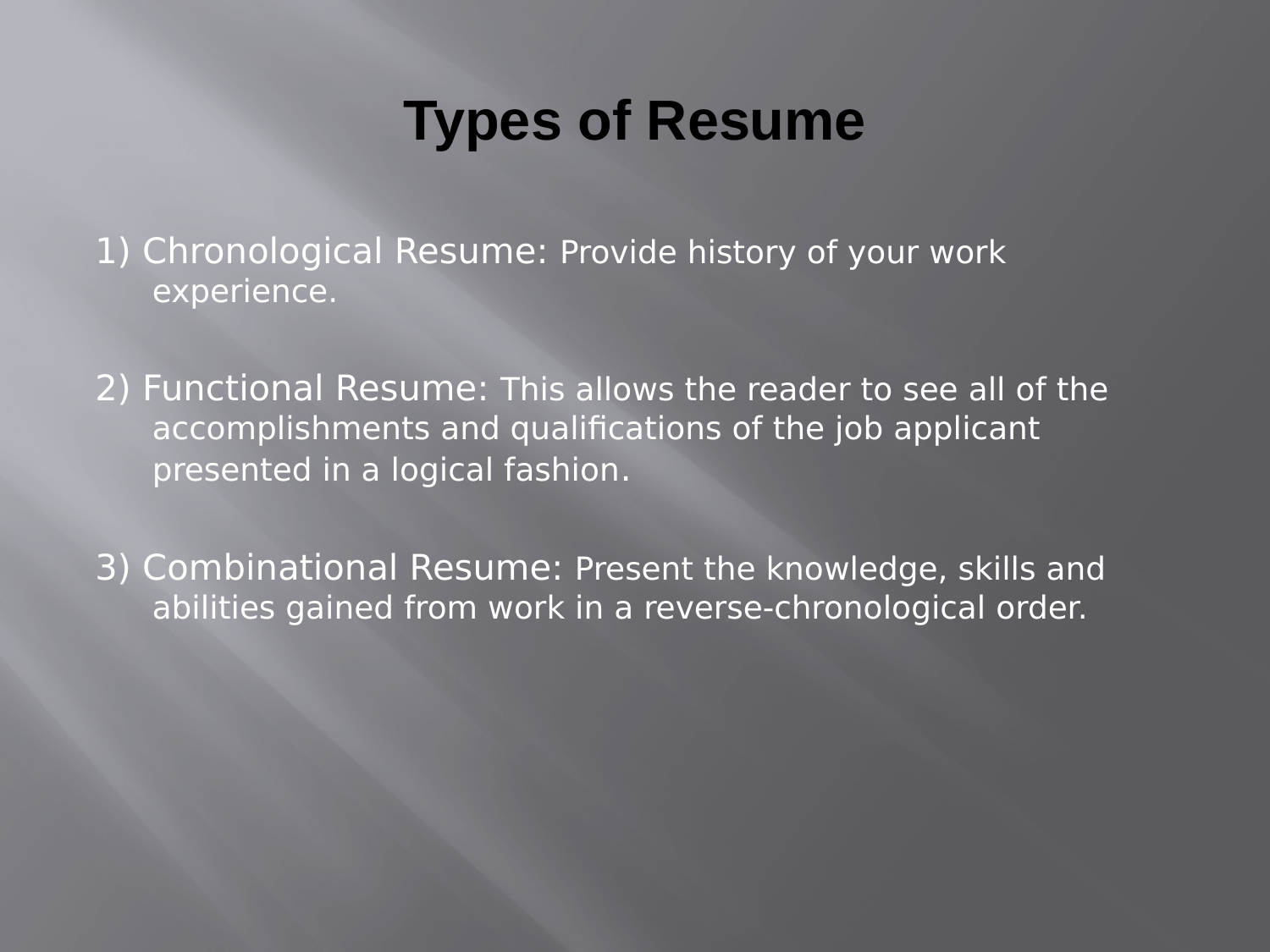

# Types of Resume
1) Chronological Resume: Provide history of your work   experience.

2) Functional Resume: This allows the reader to see all of the accomplishments and qualifications of the job applicant presented in a logical fashion.

3) Combinational Resume: Present the knowledge, skills and abilities gained from work in a reverse-chronological order.